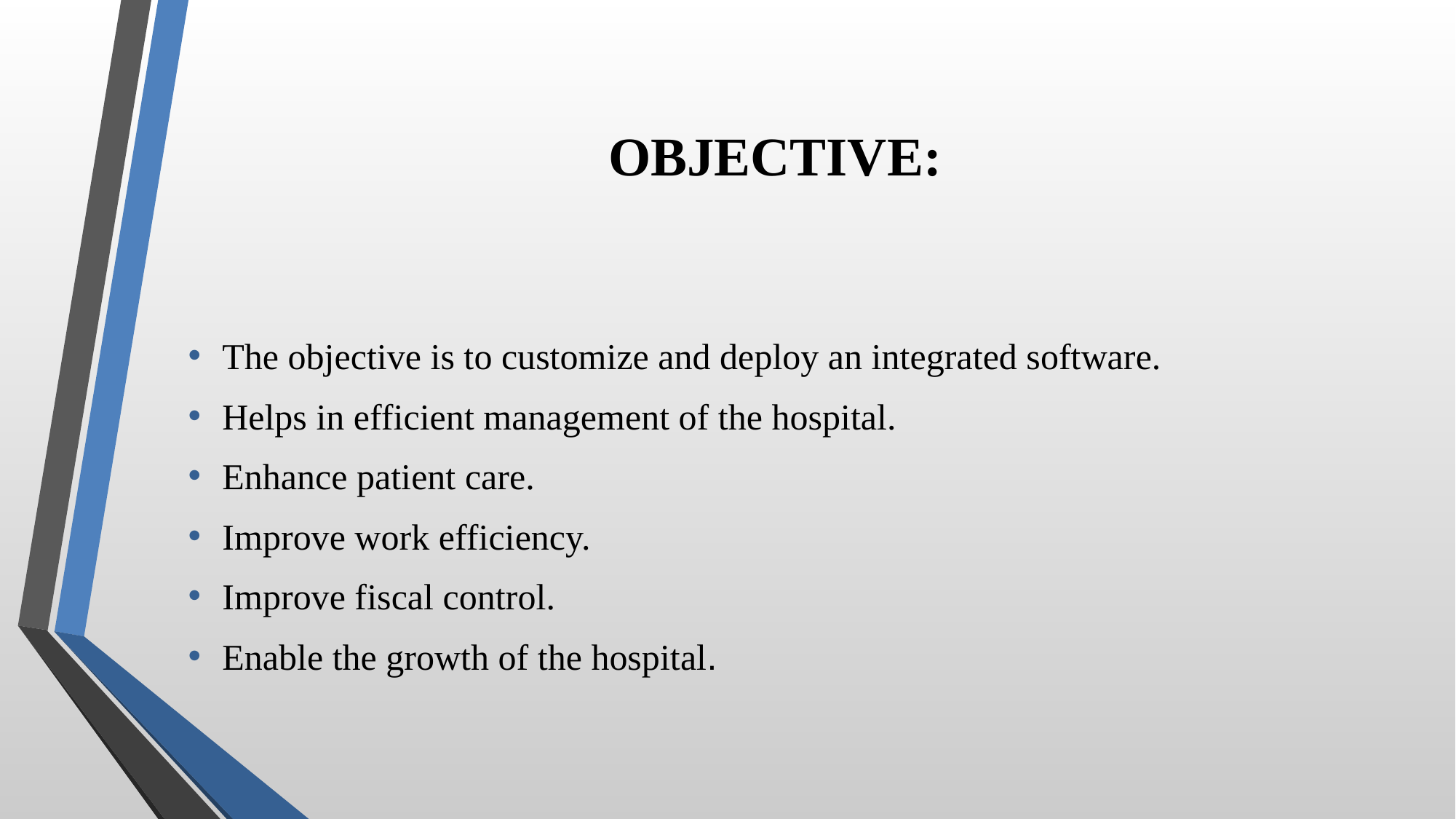

# OBJECTIVE:
The objective is to customize and deploy an integrated software.
Helps in efficient management of the hospital.
Enhance patient care.
Improve work efficiency.
Improve fiscal control.
Enable the growth of the hospital.